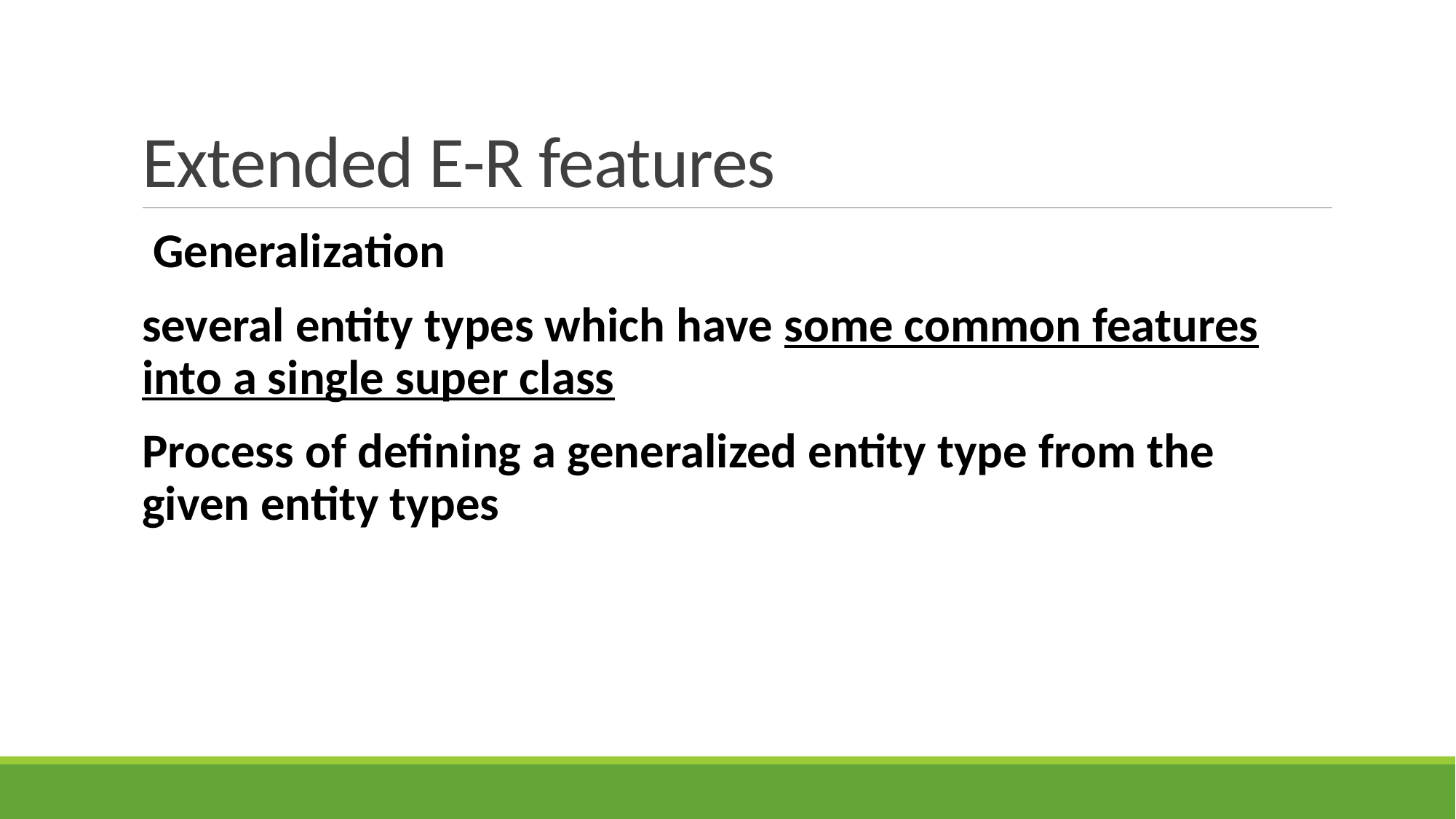

# Extended E-R features
 Generalization
several entity types which have some common features into a single super class
Process of defining a generalized entity type from the given entity types